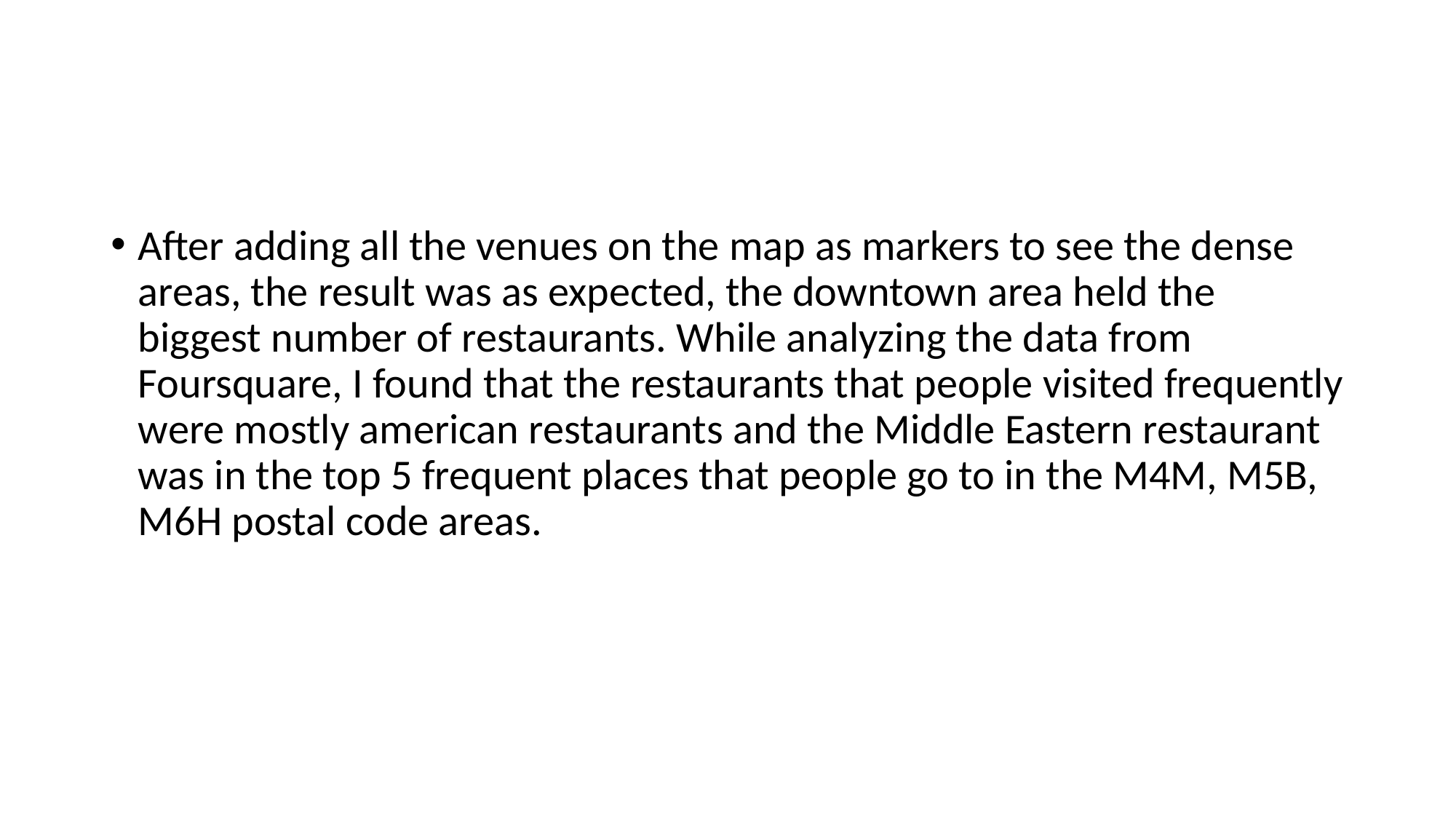

After adding all the venues on the map as markers to see the dense areas, the result was as expected, the downtown area held the biggest number of restaurants. While analyzing the data from Foursquare, I found that the restaurants that people visited frequently were mostly american restaurants and the Middle Eastern restaurant was in the top 5 frequent places that people go to in the M4M, M5B, M6H postal code areas.